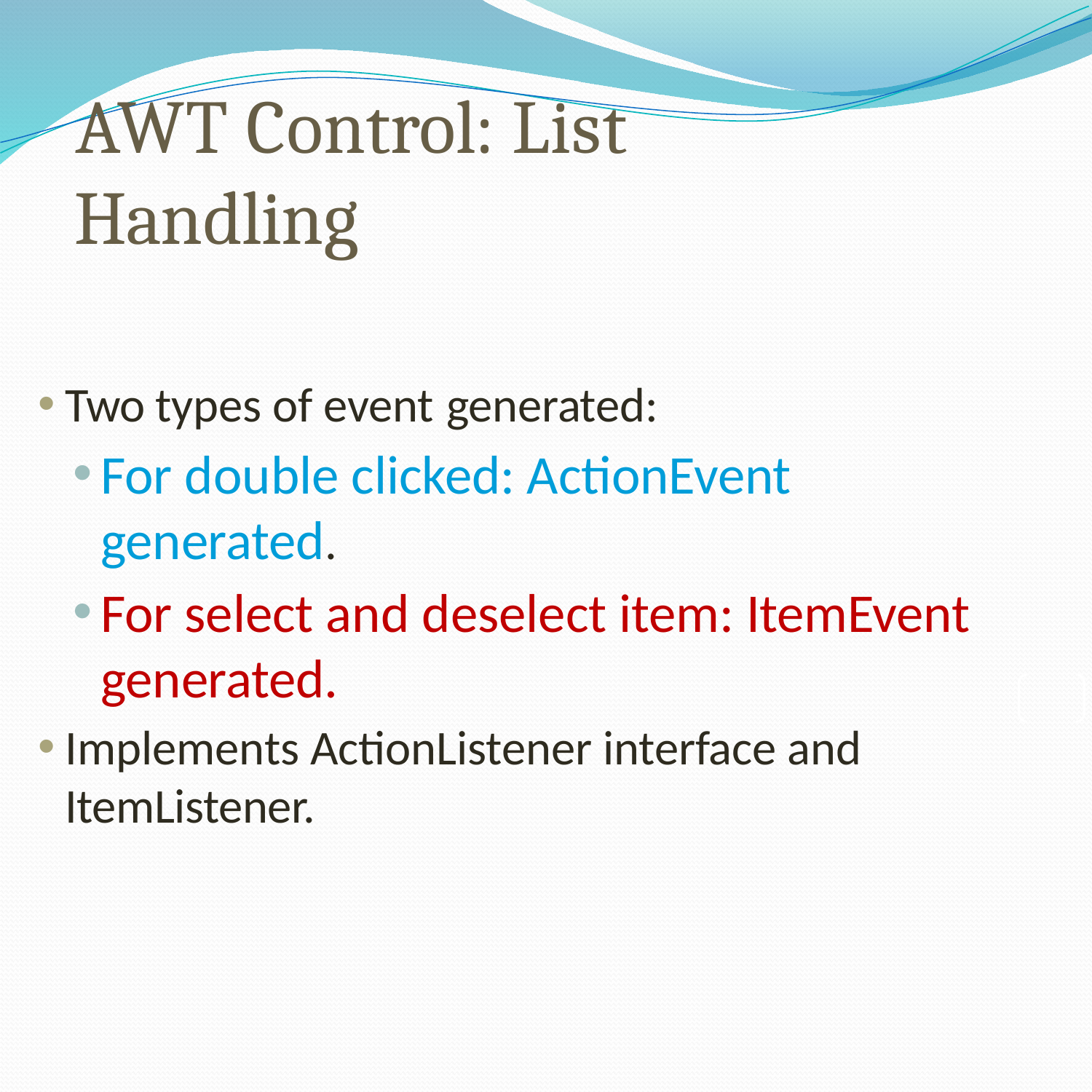

# AWT Control: List Handling
Two types of event generated:
For double clicked: ActionEvent generated.
For select and deselect item: ItemEvent generated.
Implements ActionListener interface and ItemListener.